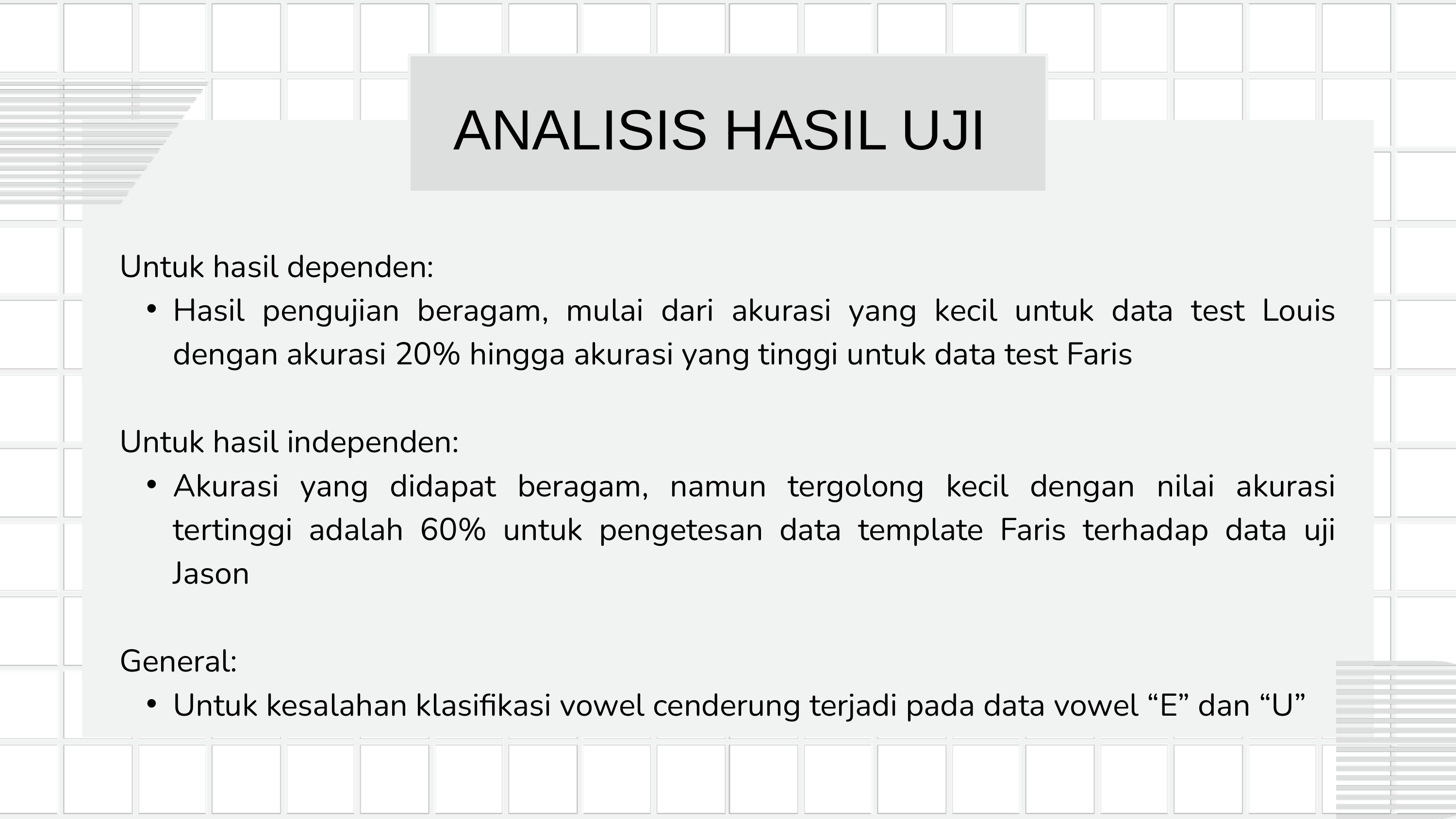

ANALISIS HASIL UJI

Untuk hasil dependen:
Hasil pengujian beragam, mulai dari akurasi yang kecil untuk data test Louis dengan akurasi 20% hingga akurasi yang tinggi untuk data test Faris

Untuk hasil independen:
Akurasi yang didapat beragam, namun tergolong kecil dengan nilai akurasi tertinggi adalah 60% untuk pengetesan data template Faris terhadap data uji Jason

General:
Untuk kesalahan klasifikasi vowel cenderung terjadi pada data vowel “E” dan “U”